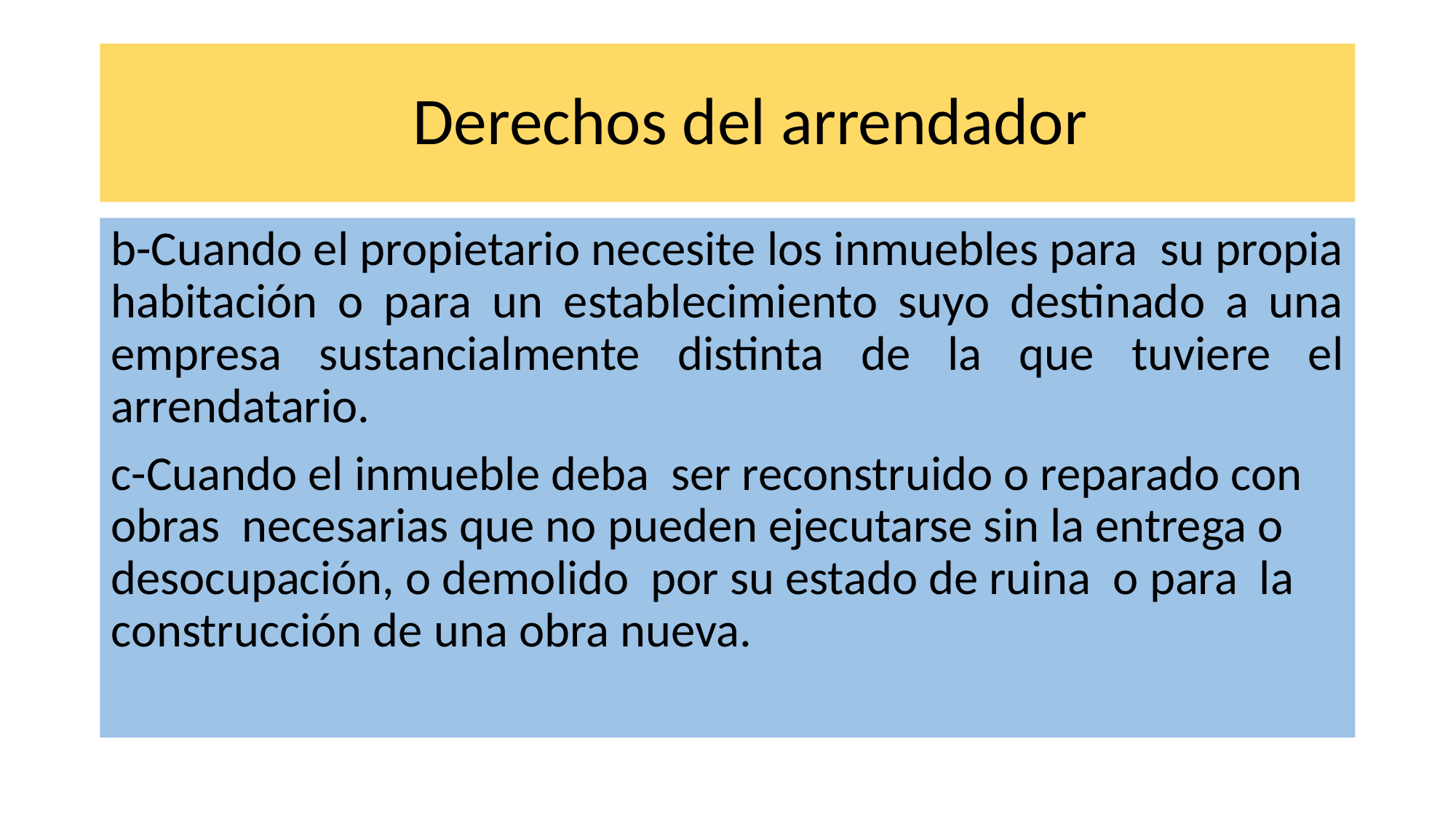

# Derechos del arrendador
b-Cuando el propietario necesite los inmuebles para  su propia habitación o para un establecimiento suyo destinado a una empresa sustancialmente distinta de la que tuviere el arrendatario.
c-Cuando el inmueble deba  ser reconstruido o reparado con obras  necesarias que no pueden ejecutarse sin la entrega o desocupación, o demolido  por su estado de ruina  o para  la construcción de una obra nueva.